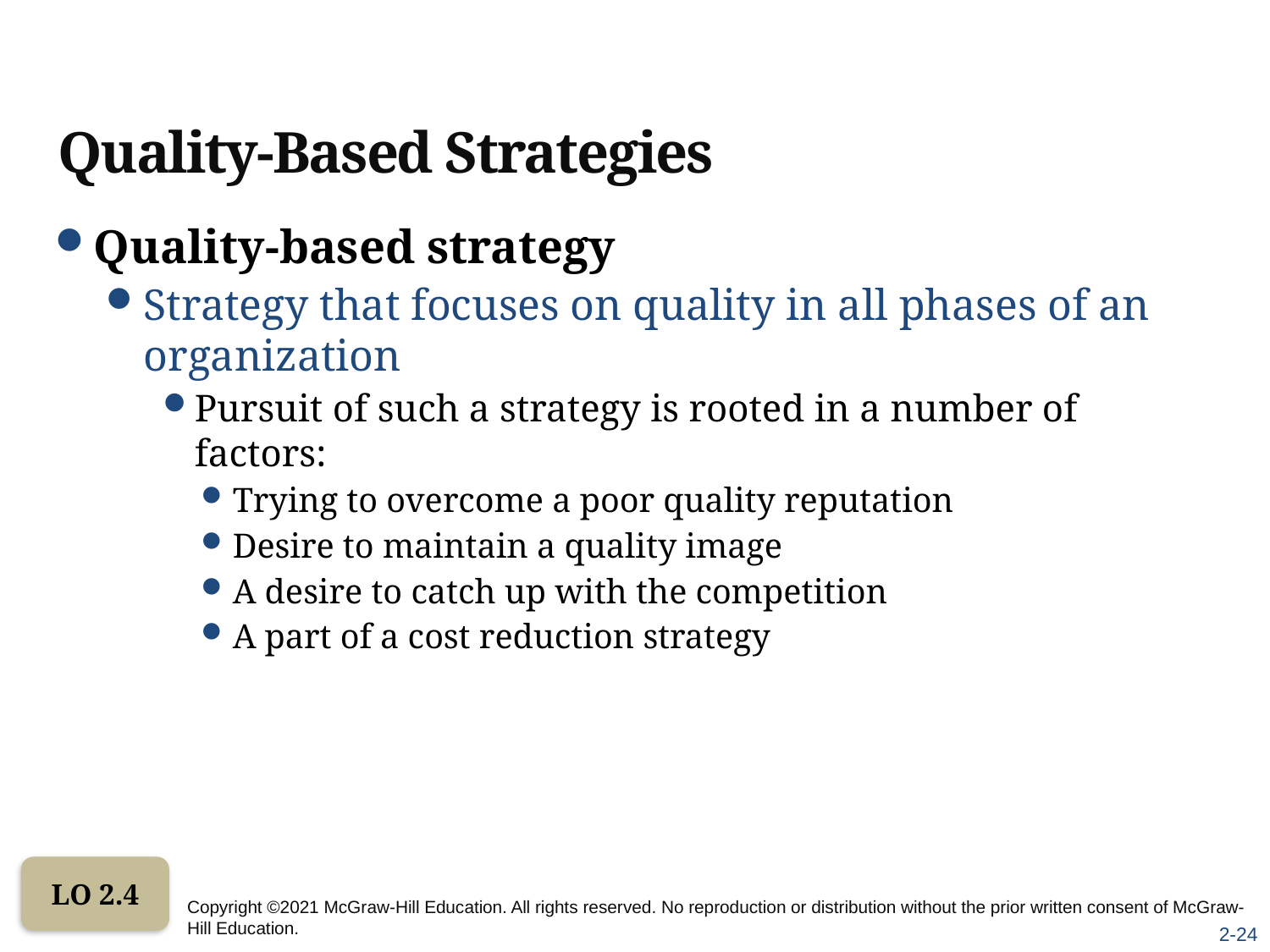

# Quality-Based Strategies
Quality-based strategy
Strategy that focuses on quality in all phases of an organization
Pursuit of such a strategy is rooted in a number of factors:
Trying to overcome a poor quality reputation
Desire to maintain a quality image
A desire to catch up with the competition
A part of a cost reduction strategy
LO 2.4
Copyright ©2021 McGraw-Hill Education. All rights reserved. No reproduction or distribution without the prior written consent of McGraw-Hill Education.
2-24